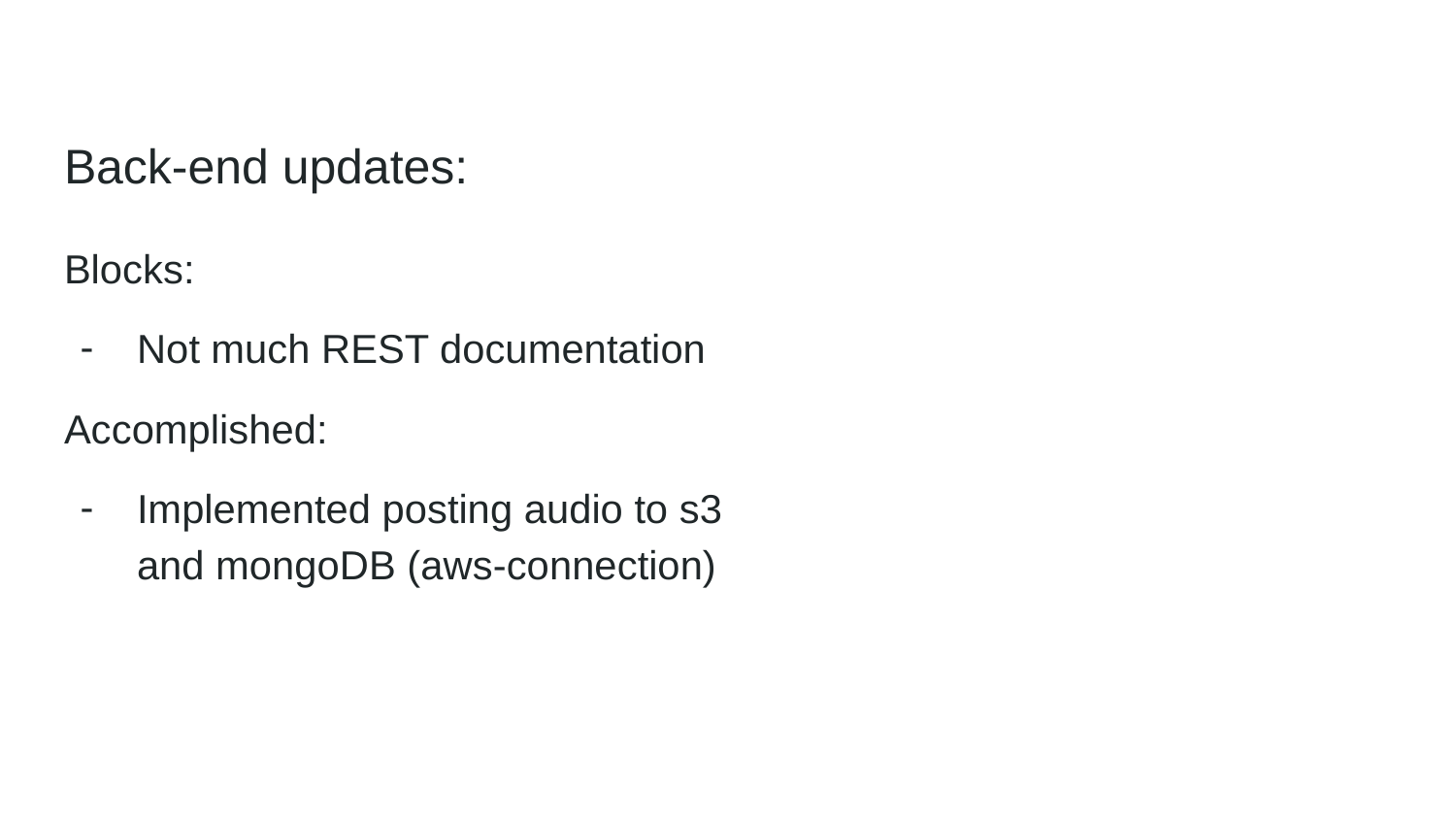

# Back-end updates:
Blocks:
Not much REST documentation
Accomplished:
Implemented posting audio to s3 and mongoDB (aws-connection)